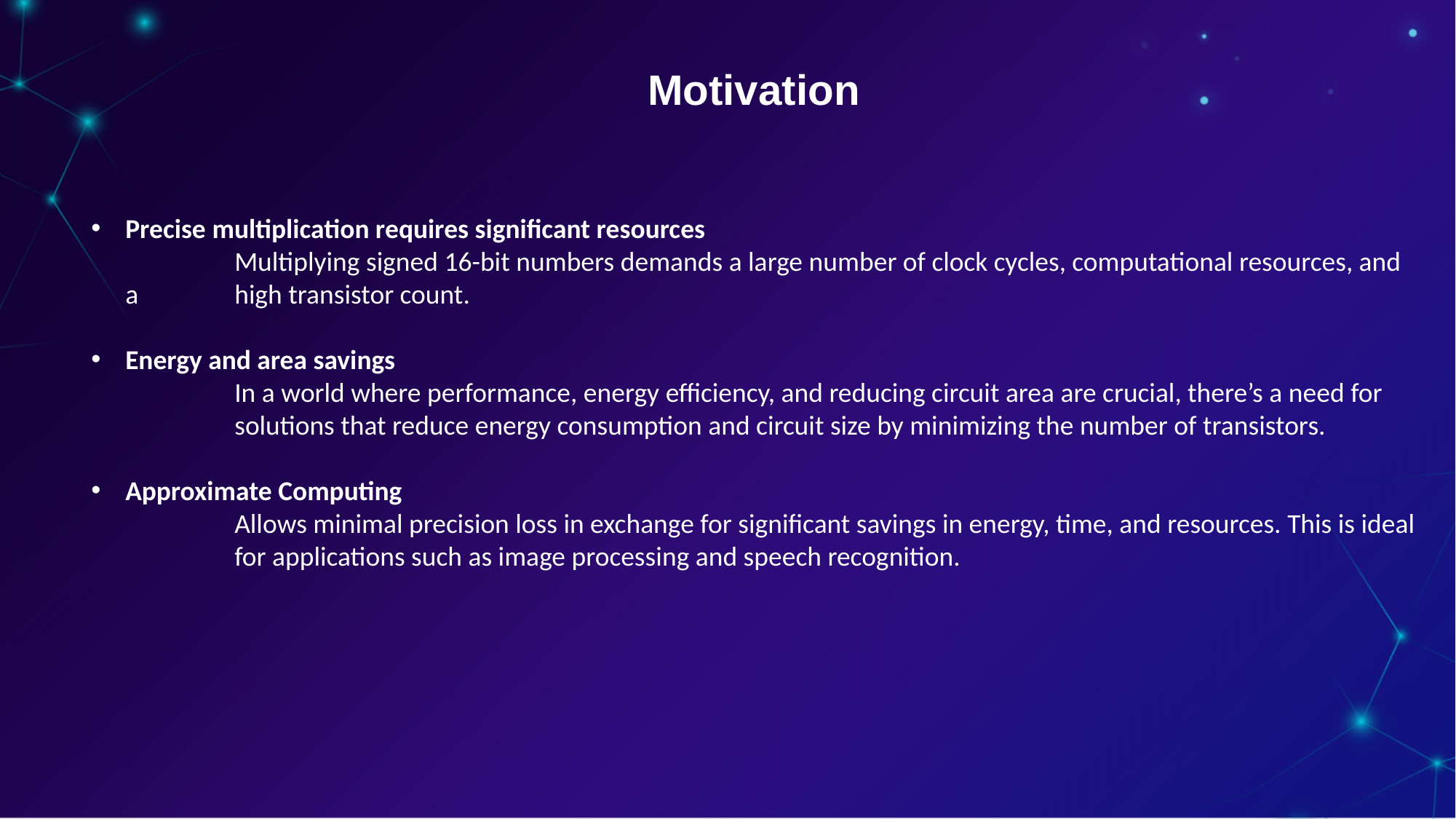

Motivation
Precise multiplication requires significant resources
	Multiplying signed 16-bit numbers demands a large number of clock cycles, computational resources, and a 	high transistor count.

Energy and area savings
	In a world where performance, energy efficiency, and reducing circuit area are crucial, there’s a need for 	solutions that reduce energy consumption and circuit size by minimizing the number of transistors.

Approximate Computing
	Allows minimal precision loss in exchange for significant savings in energy, time, and resources. This is ideal 	for applications such as image processing and speech recognition.